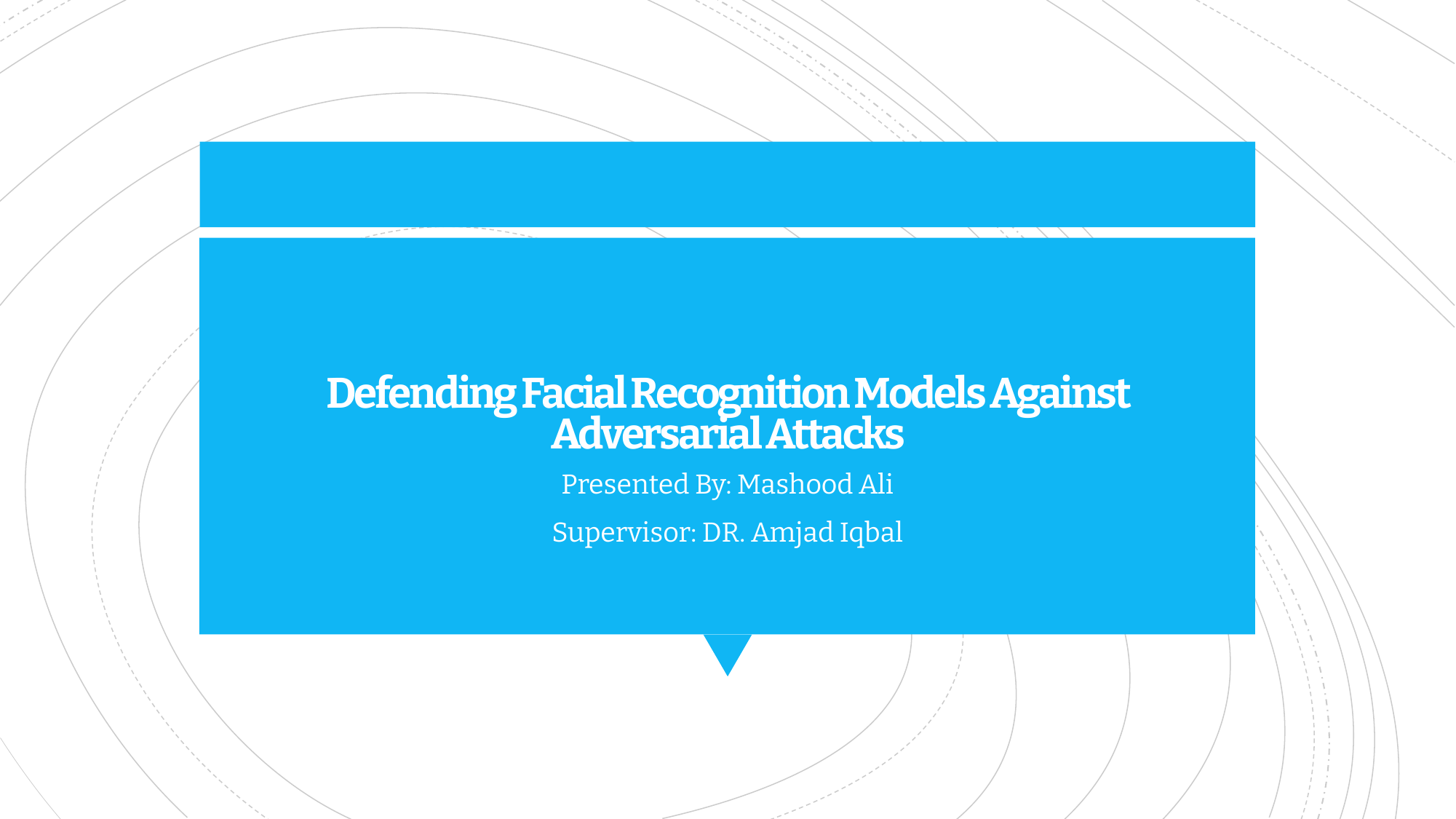

# Defending Facial Recognition Models Against Adversarial Attacks
Presented By: Mashood Ali
Supervisor: DR. Amjad Iqbal